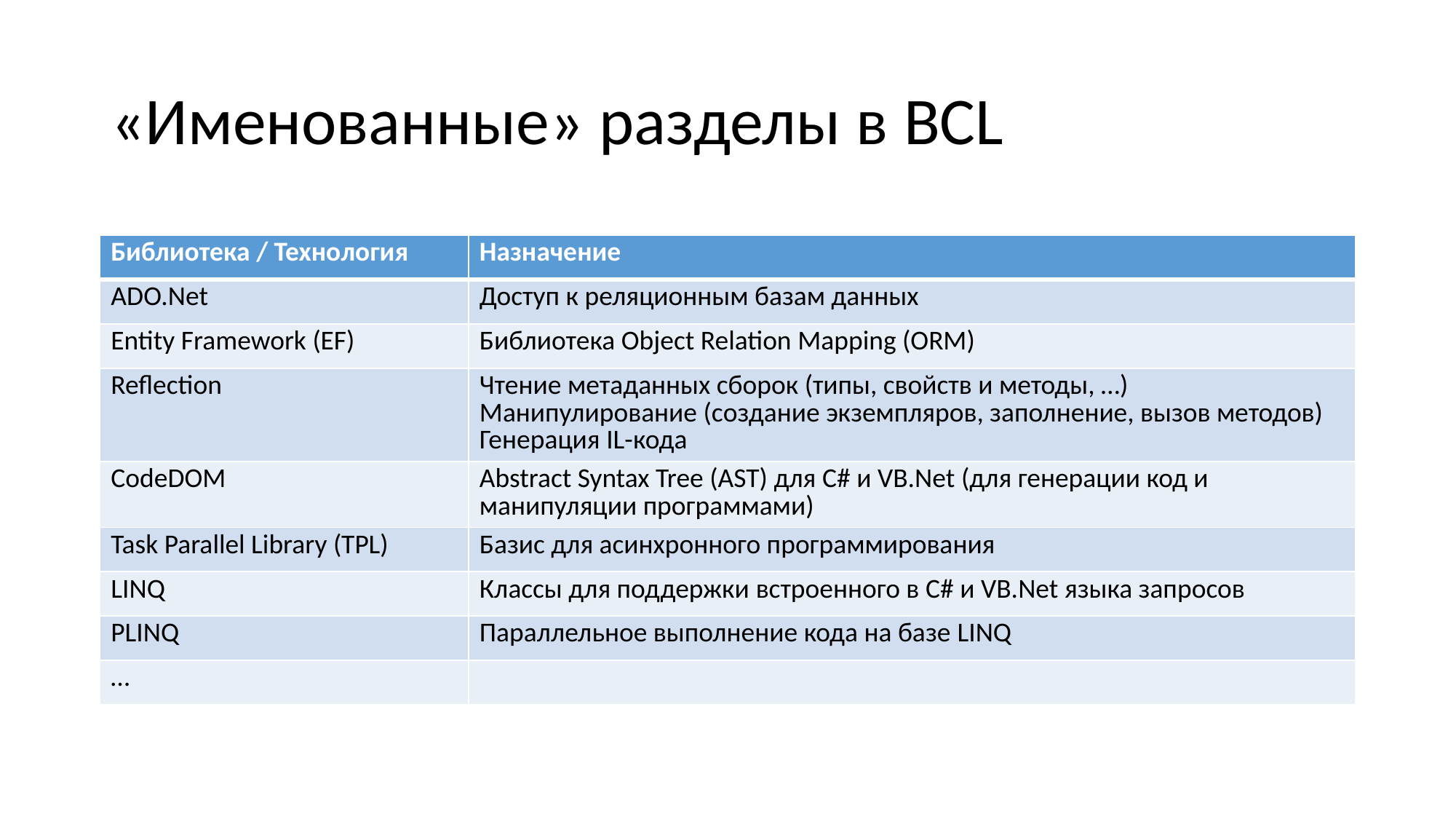

# «Именованные» разделы в BCL
| Библиотека / Технология | Назначение |
| --- | --- |
| ADO.Net | Доступ к реляционным базам данных |
| Entity Framework (EF) | Библиотека Object Relation Mapping (ORM) |
| Reflection | Чтение метаданных сборок (типы, свойств и методы, …) Манипулирование (создание экземпляров, заполнение, вызов методов) Генерация IL-кода |
| CodeDOM | Abstract Syntax Tree (AST) для C# и VB.Net (для генерации код и манипуляции программами) |
| Task Parallel Library (TPL) | Базис для асинхронного программирования |
| LINQ | Классы для поддержки встроенного в C# и VB.Net языка запросов |
| PLINQ | Параллельное выполнение кода на базе LINQ |
| … |  |